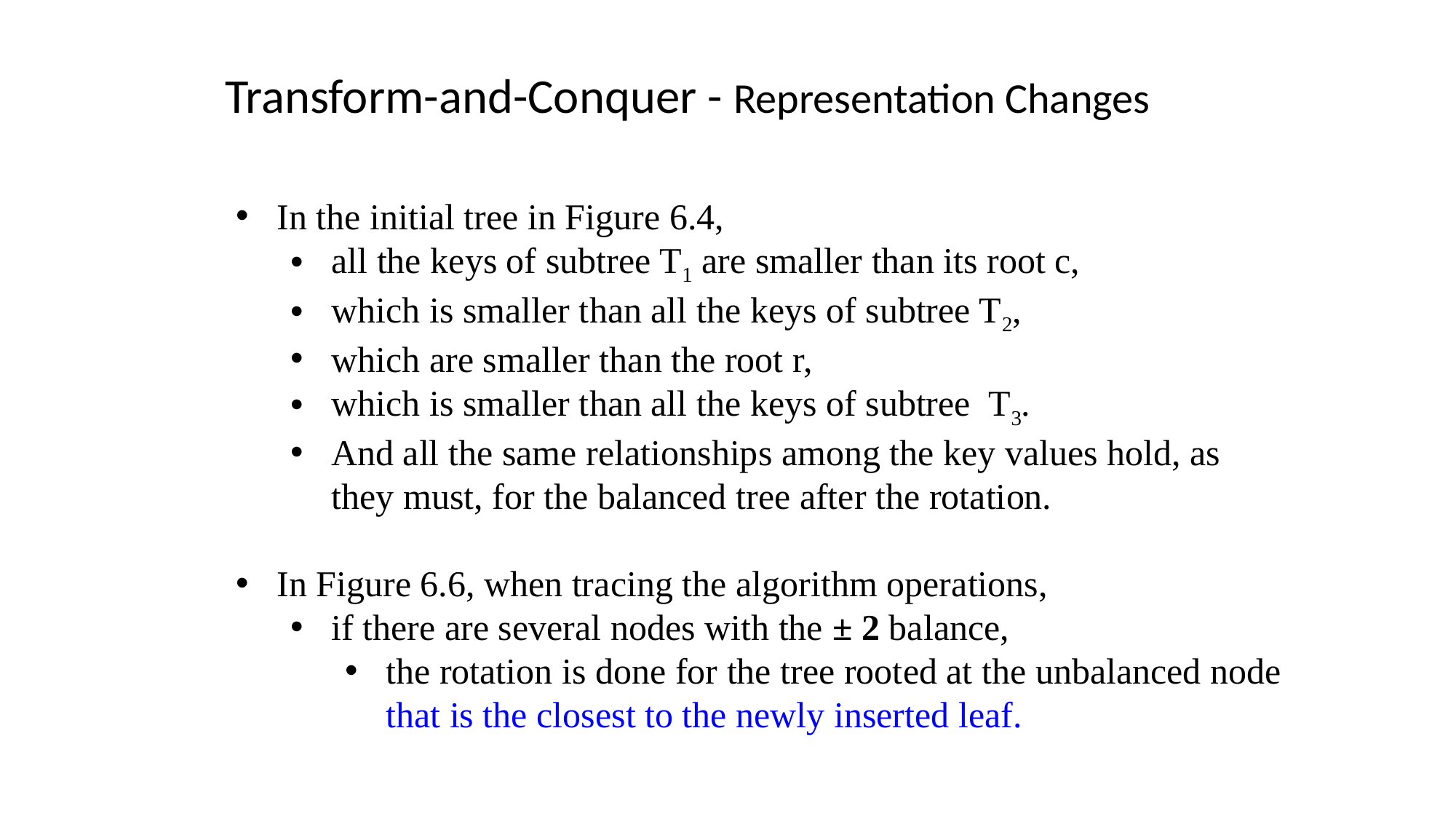

Transform-and-Conquer - Representation Changes
In the initial tree in Figure 6.4,
all the keys of subtree T1 are smaller than its root c,
which is smaller than all the keys of subtree T2,
which are smaller than the root r,
which is smaller than all the keys of subtree  T3.
And all the same relationships among the key values hold, as they must, for the balanced tree after the rotation.

In Figure 6.6, when tracing the algorithm operations,
if there are several nodes with the ± 2 balance,
the rotation is done for the tree rooted at the unbalanced node that is the closest to the newly inserted leaf.